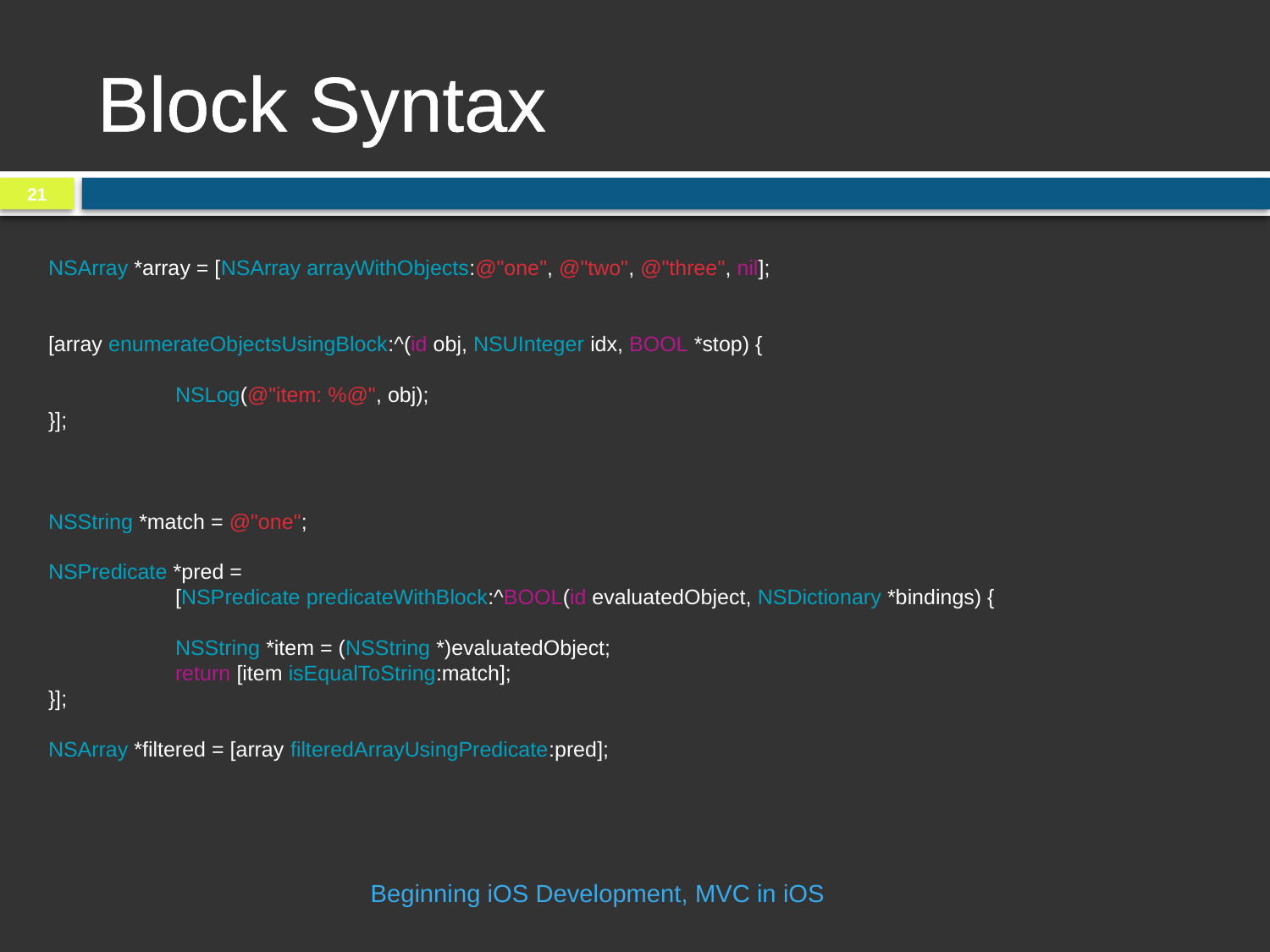

# Block Syntax
21
NSArray *array = [NSArray arrayWithObjects:@"one", @"two", @"three", nil];

[array enumerateObjectsUsingBlock:^(id obj, NSUInteger idx, BOOL *stop) {

	NSLog(@"item: %@", obj);
}];

NSString *match = @"one";

NSPredicate *pred =
	[NSPredicate predicateWithBlock:^BOOL(id evaluatedObject, NSDictionary *bindings) {

	NSString *item = (NSString *)evaluatedObject;
	return [item isEqualToString:match];
}];

NSArray *filtered = [array filteredArrayUsingPredicate:pred];
Beginning iOS Development, MVC in iOS